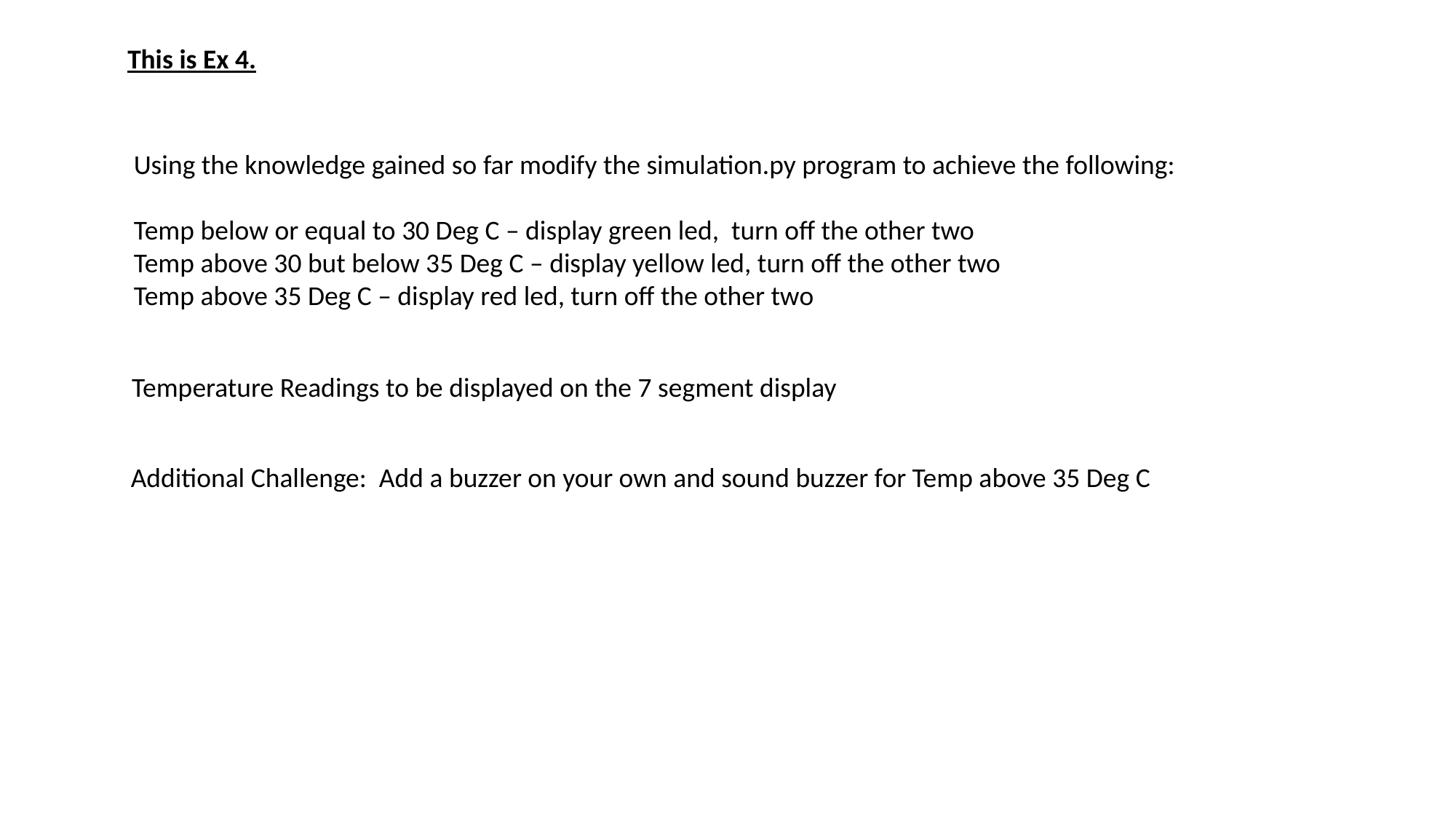

This is Ex 4.
Using the knowledge gained so far modify the simulation.py program to achieve the following:

Temp below or equal to 30 Deg C – display green led,  turn off the other two
Temp above 30 but below 35 Deg C – display yellow led, turn off the other two
Temp above 35 Deg C – display red led, turn off the other two
Temperature Readings to be displayed on the 7 segment display
Additional Challenge:  Add a buzzer on your own and sound buzzer for Temp above 35 Deg C